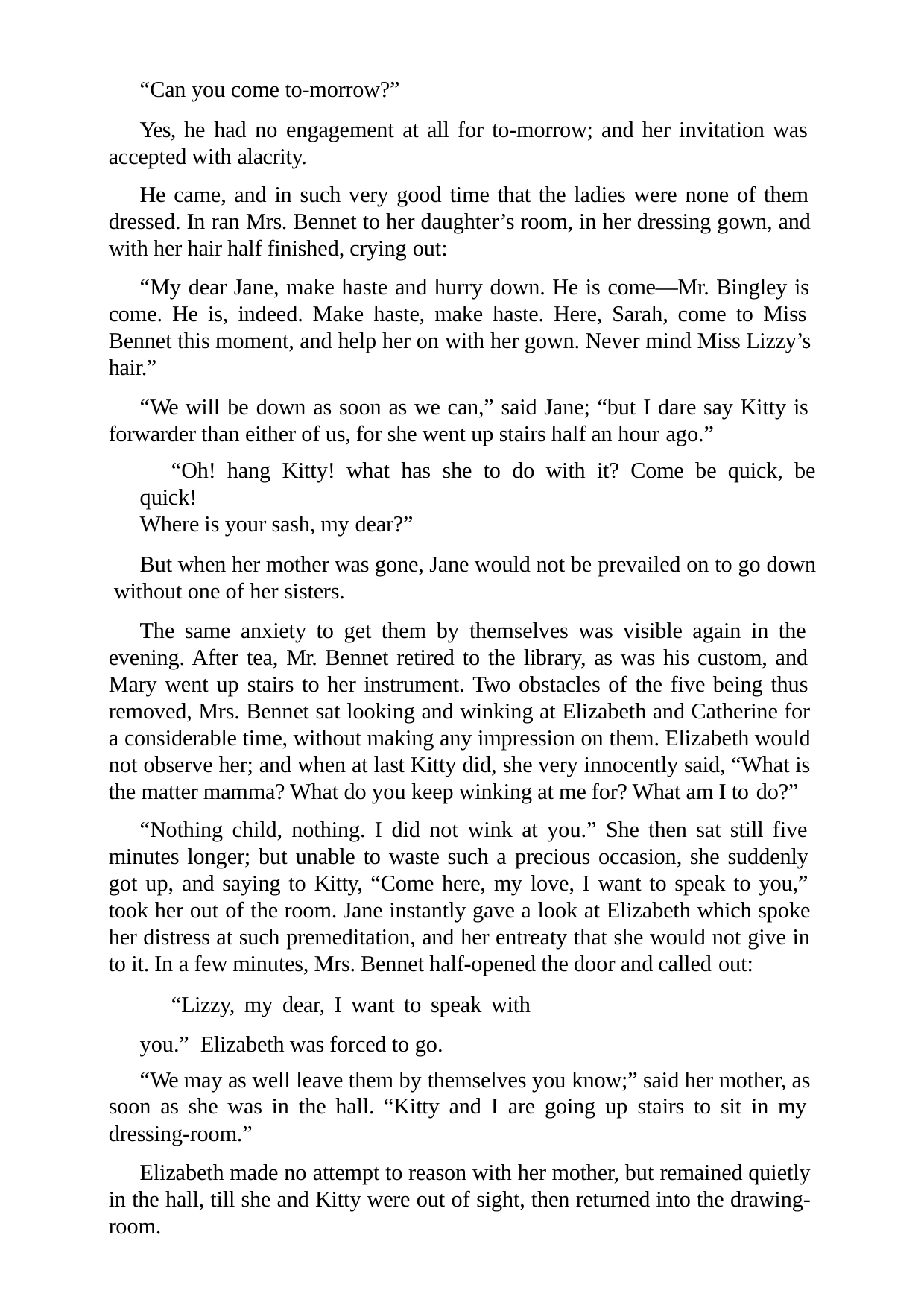

“Can you come to-morrow?”
Yes, he had no engagement at all for to-morrow; and her invitation was  accepted with alacrity.
He came, and in such very good time that the ladies were none of them  dressed. In ran Mrs. Bennet to her daughter’s room, in her dressing gown, and  with her hair half finished, crying out:
“My dear Jane, make haste and hurry down. He is come—Mr. Bingley is  come. He is, indeed. Make haste, make haste. Here, Sarah, come to Miss  Bennet this moment, and help her on with her gown. Never mind Miss Lizzy’s  hair.”
“We will be down as soon as we can,” said Jane; “but I dare say Kitty is  forwarder than either of us, for she went up stairs half an hour ago.”
“Oh! hang Kitty! what has she to do with it? Come be quick, be quick!
Where is your sash, my dear?”
But when her mother was gone, Jane would not be prevailed on to go down  without one of her sisters.
The same anxiety to get them by themselves was visible again in the  evening. After tea, Mr. Bennet retired to the library, as was his custom, and  Mary went up stairs to her instrument. Two obstacles of the five being thus  removed, Mrs. Bennet sat looking and winking at Elizabeth and Catherine for  a considerable time, without making any impression on them. Elizabeth would  not observe her; and when at last Kitty did, she very innocently said, “What is  the matter mamma? What do you keep winking at me for? What am I to do?”
“Nothing child, nothing. I did not wink at you.” She then sat still five  minutes longer; but unable to waste such a precious occasion, she suddenly  got up, and saying to Kitty, “Come here, my love, I want to speak to you,”  took her out of the room. Jane instantly gave a look at Elizabeth which spoke  her distress at such premeditation, and her entreaty that she would not give in  to it. In a few minutes, Mrs. Bennet half-opened the door and called out:
“Lizzy, my dear, I want to speak with you.”  Elizabeth was forced to go.
“We may as well leave them by themselves you know;” said her mother, as  soon as she was in the hall. “Kitty and I are going up stairs to sit in my  dressing-room.”
Elizabeth made no attempt to reason with her mother, but remained quietly  in the hall, till she and Kitty were out of sight, then returned into the drawing-  room.